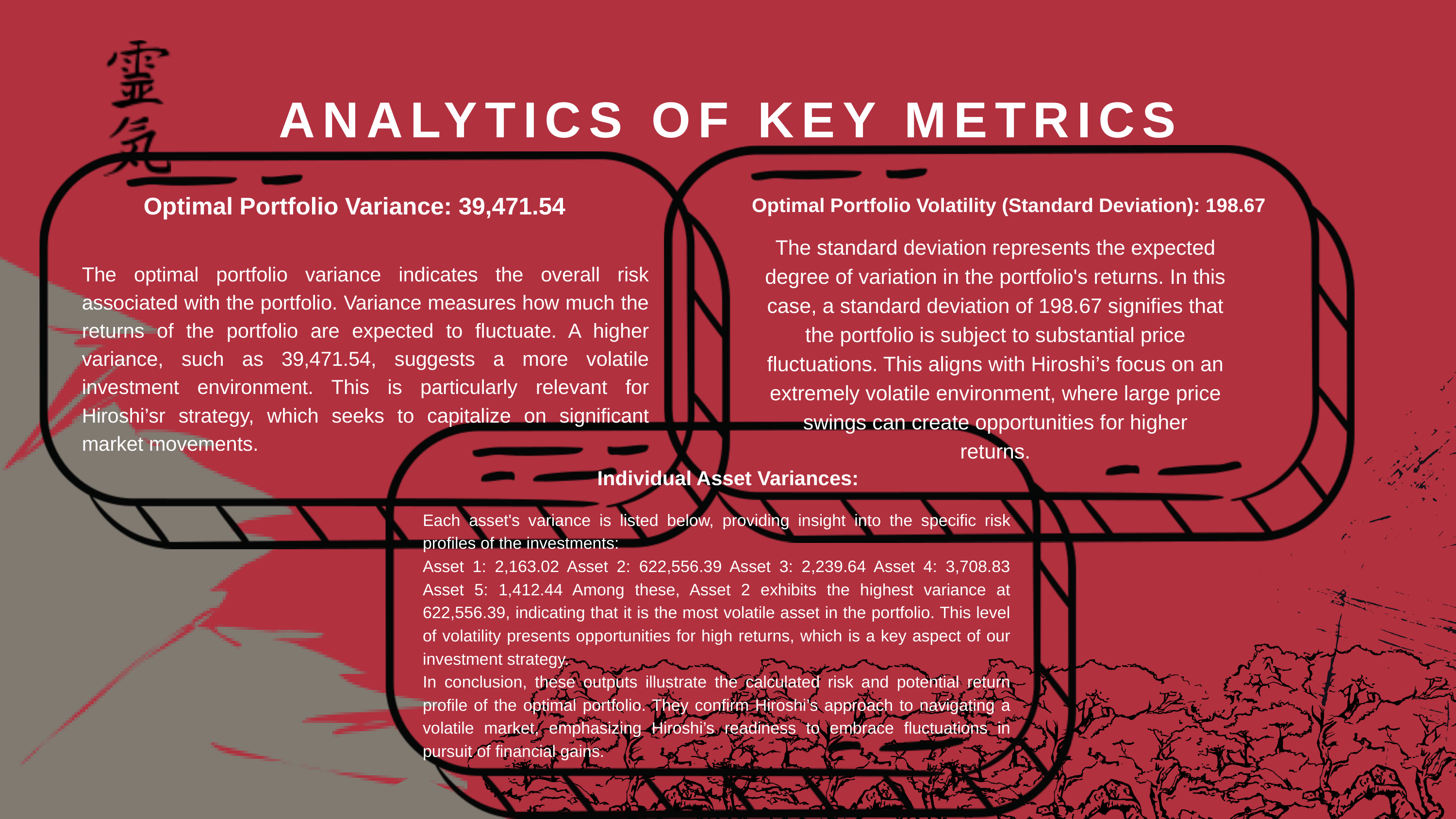

ANALYTICS OF KEY METRICS

Optimal Portfolio Variance: 39,471.54
Optimal Portfolio Volatility (Standard Deviation): 198.67

The standard deviation represents the expected degree of variation in the portfolio's returns. In this case, a standard deviation of 198.67 signifies that the portfolio is subject to substantial price fluctuations. This aligns with Hiroshi’s focus on an extremely volatile environment, where large price swings can create opportunities for higher returns.

The optimal portfolio variance indicates the overall risk associated with the portfolio. Variance measures how much the returns of the portfolio are expected to fluctuate. A higher variance, such as 39,471.54, suggests a more volatile investment environment. This is particularly relevant for Hiroshi’sr strategy, which seeks to capitalize on significant market movements.

Individual Asset Variances:
Each asset's variance is listed below, providing insight into the specific risk profiles of the investments:
Asset 1: 2,163.02 Asset 2: 622,556.39 Asset 3: 2,239.64 Asset 4: 3,708.83 Asset 5: 1,412.44 Among these, Asset 2 exhibits the highest variance at 622,556.39, indicating that it is the most volatile asset in the portfolio. This level of volatility presents opportunities for high returns, which is a key aspect of our investment strategy.
In conclusion, these outputs illustrate the calculated risk and potential return profile of the optimal portfolio. They confirm Hiroshi’s approach to navigating a volatile market, emphasizing Hiroshi’s readiness to embrace fluctuations in pursuit of financial gains.